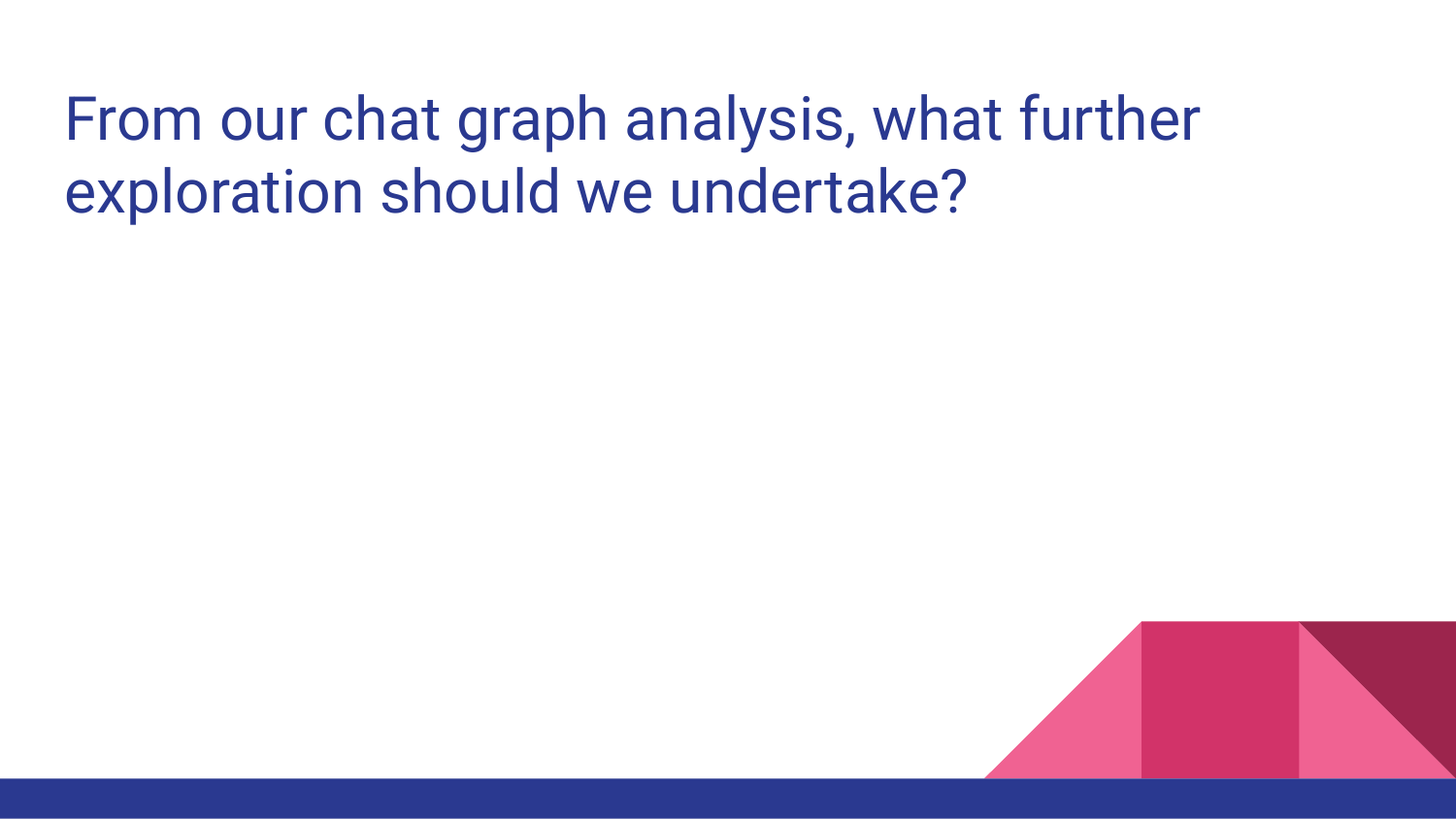

# From our chat graph analysis, what further exploration should we undertake?